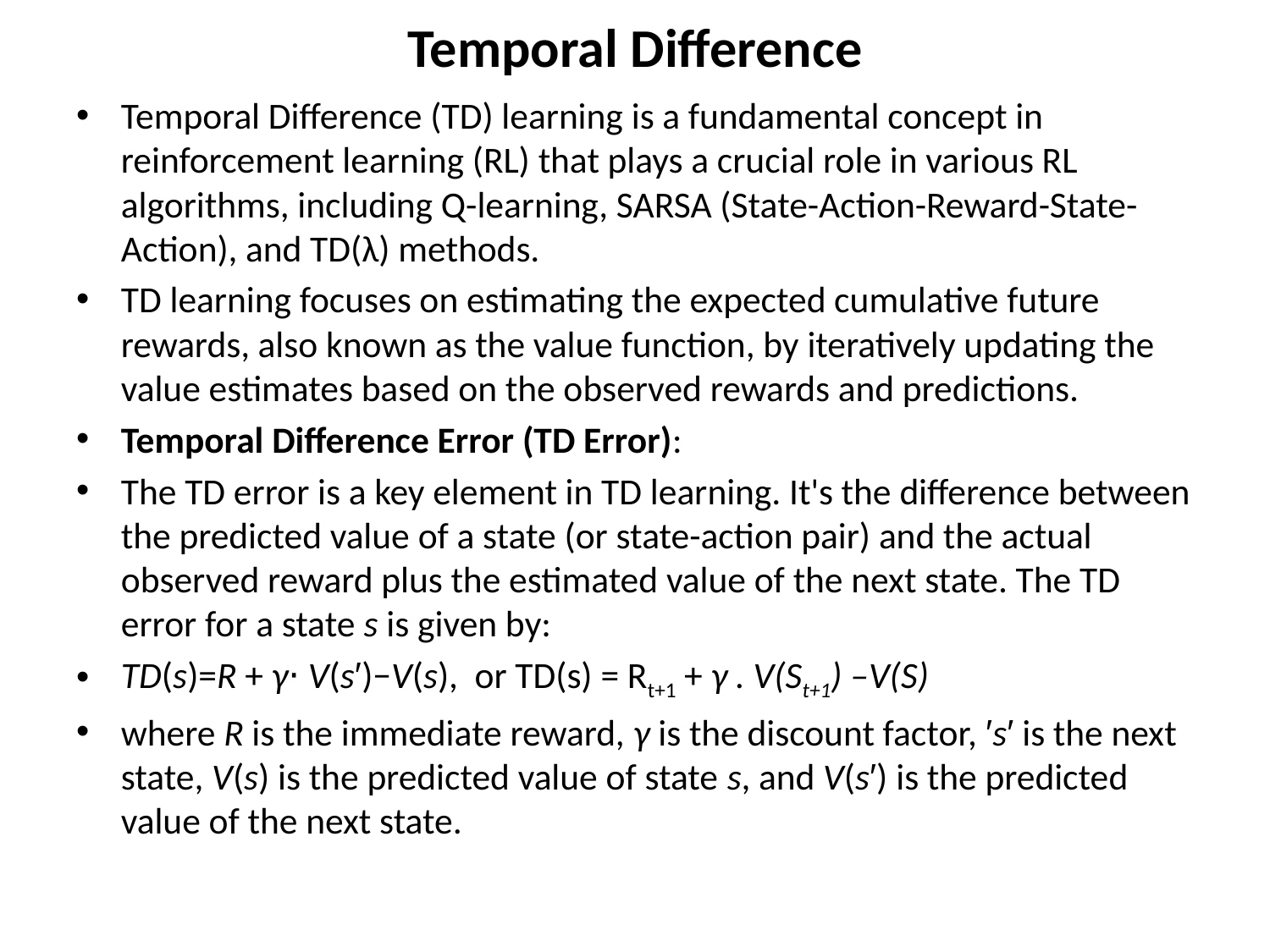

# Temporal Difference
Temporal Difference (TD) learning is a fundamental concept in reinforcement learning (RL) that plays a crucial role in various RL algorithms, including Q-learning, SARSA (State-Action-Reward-State-Action), and TD(λ) methods.
TD learning focuses on estimating the expected cumulative future rewards, also known as the value function, by iteratively updating the value estimates based on the observed rewards and predictions.
Temporal Difference Error (TD Error):
The TD error is a key element in TD learning. It's the difference between the predicted value of a state (or state-action pair) and the actual observed reward plus the estimated value of the next state. The TD error for a state s is given by:
TD(s)=R + γ⋅ V(s′)−V(s),  or TD(s) = Rt+1 + γ . V(St+1) –V(S)
where R is the immediate reward, γ is the discount factor, ′s′ is the next state, V(s) is the predicted value of state s, and V(s′) is the predicted value of the next state.